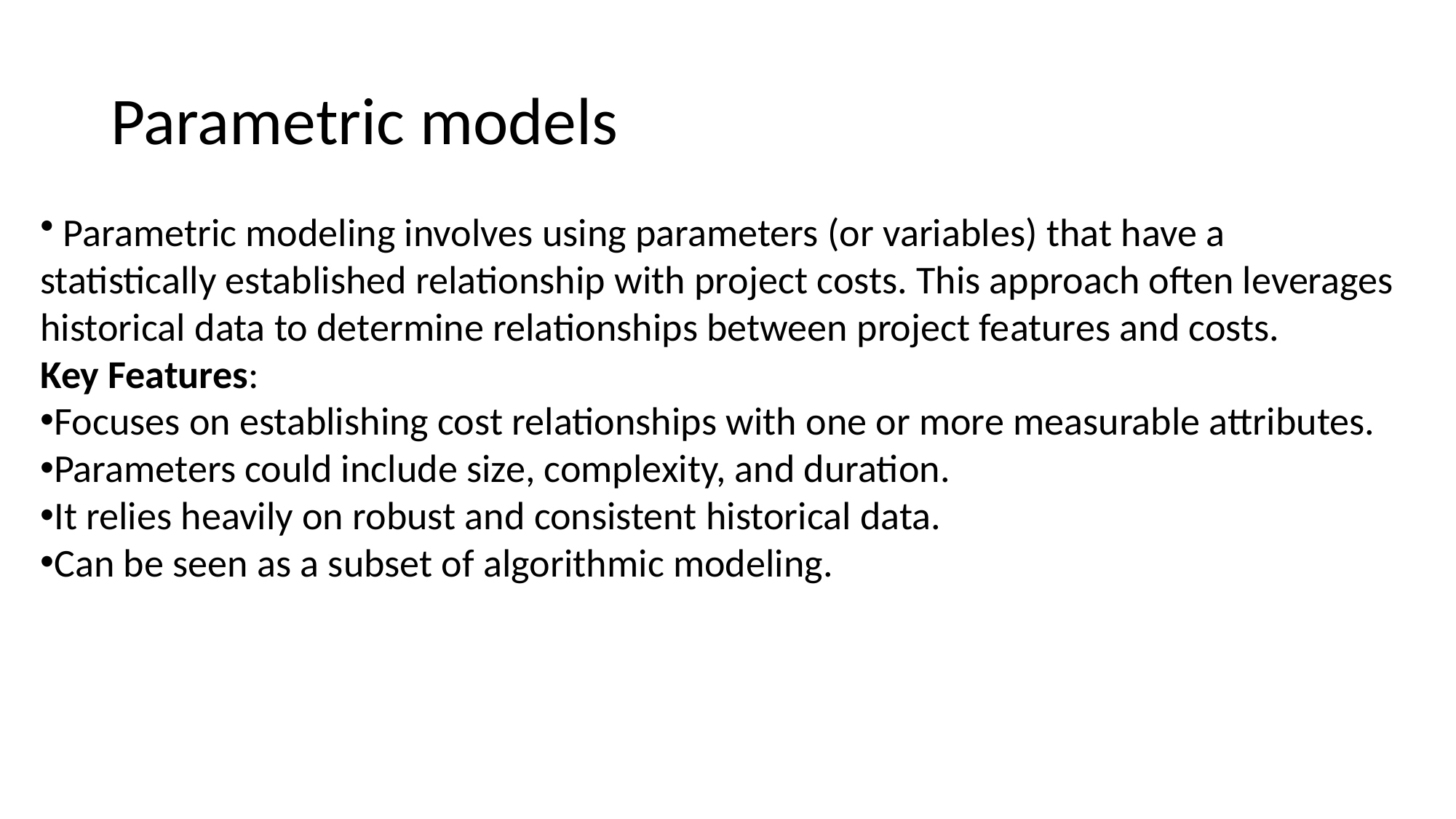

# Parametric models
 Parametric modeling involves using parameters (or variables) that have a
statistically established relationship with project costs. This approach often leverages
historical data to determine relationships between project features and costs.
Key Features:
Focuses on establishing cost relationships with one or more measurable attributes.
Parameters could include size, complexity, and duration.
It relies heavily on robust and consistent historical data.
Can be seen as a subset of algorithmic modeling.